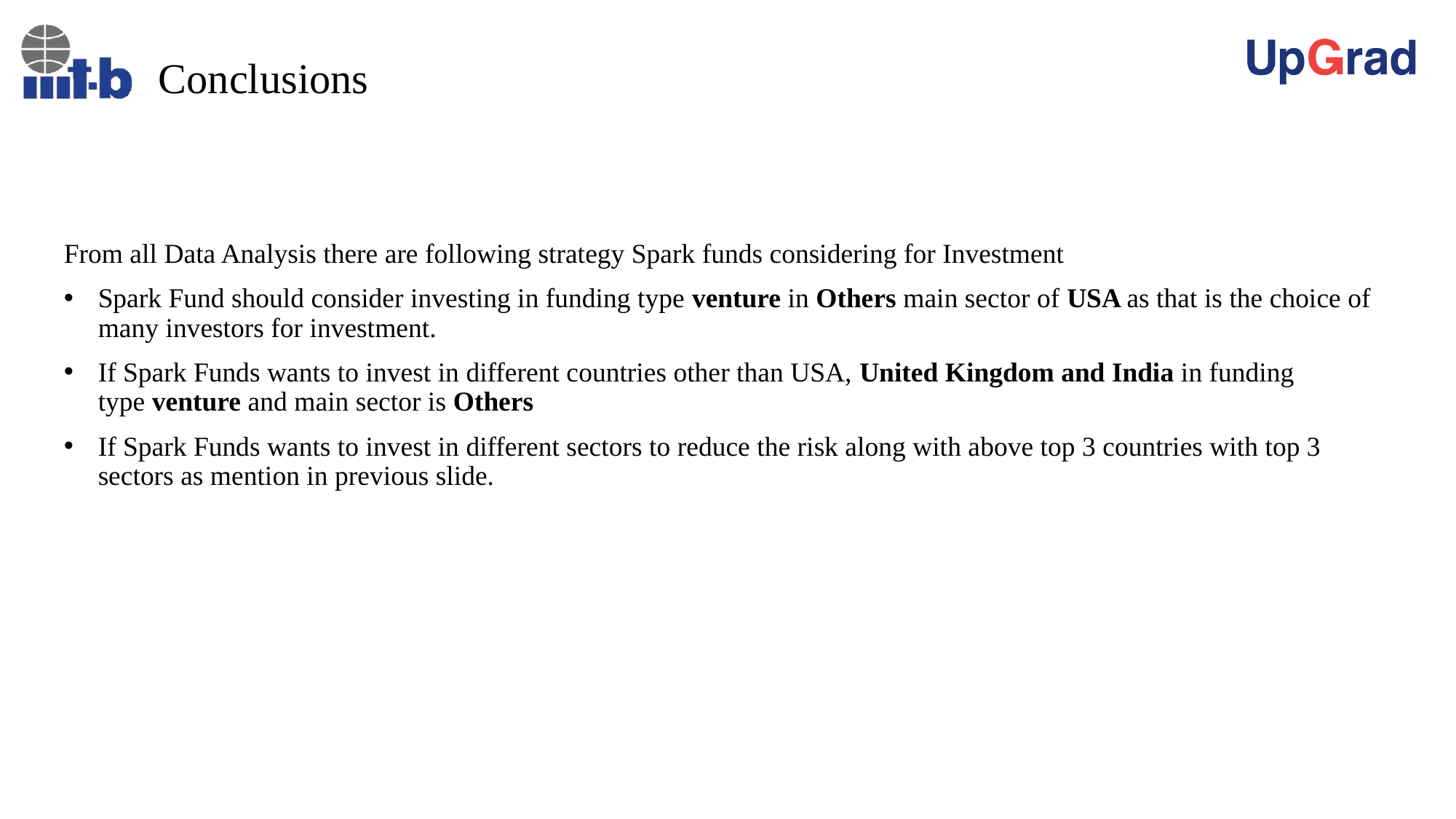

# Conclusions

From all Data Analysis there are following strategy Spark funds considering for Investment
Spark Fund should consider investing in funding type venture in Others main sector of USA as that is the choice of many investors for investment.
If Spark Funds wants to invest in different countries other than USA, United Kingdom and India in funding type venture and main sector is Others
If Spark Funds wants to invest in different sectors to reduce the risk along with above top 3 countries with top 3 sectors as mention in previous slide.